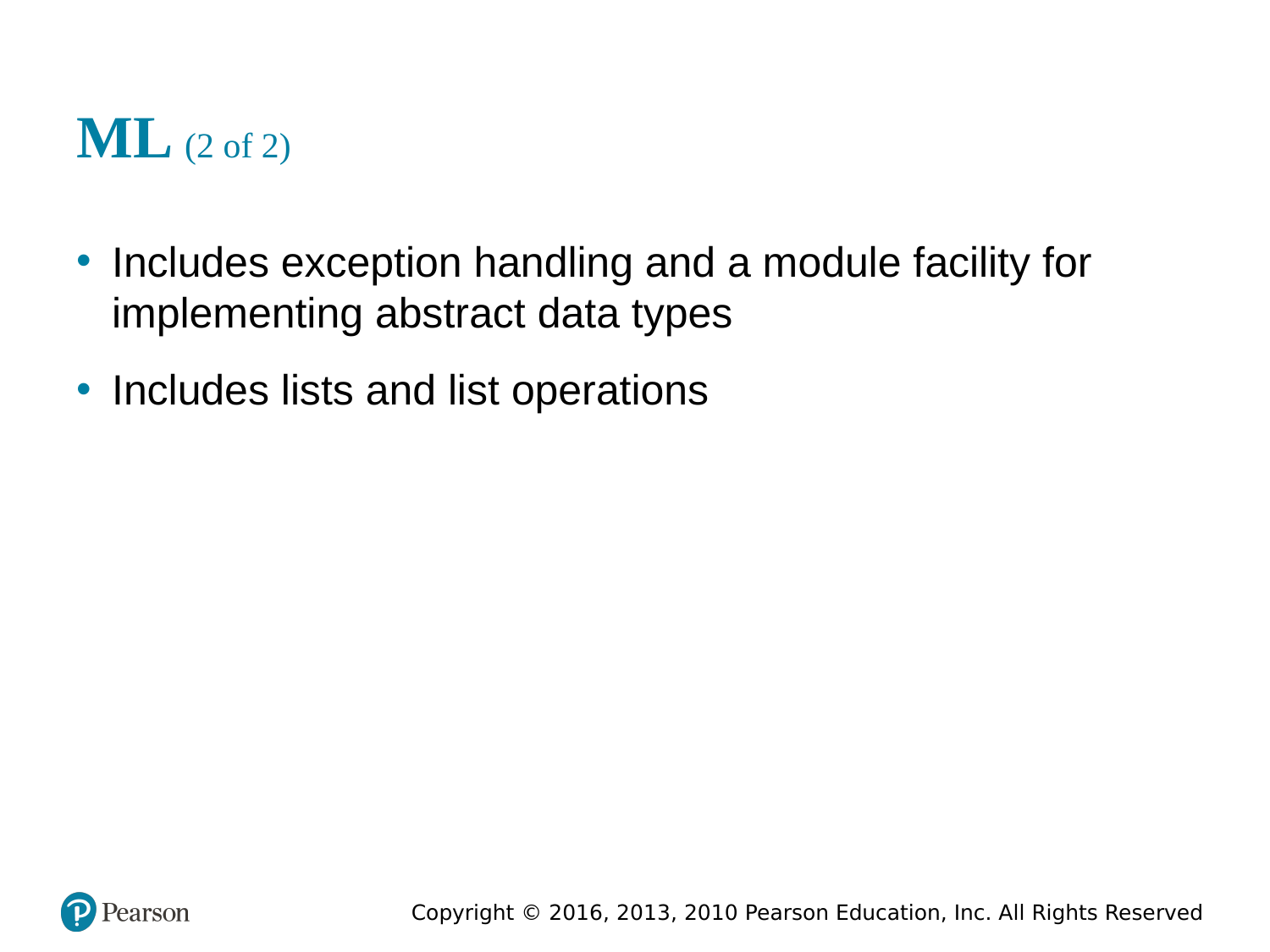

# M L (2 of 2)
Includes exception handling and a module facility for implementing abstract data types
Includes lists and list operations